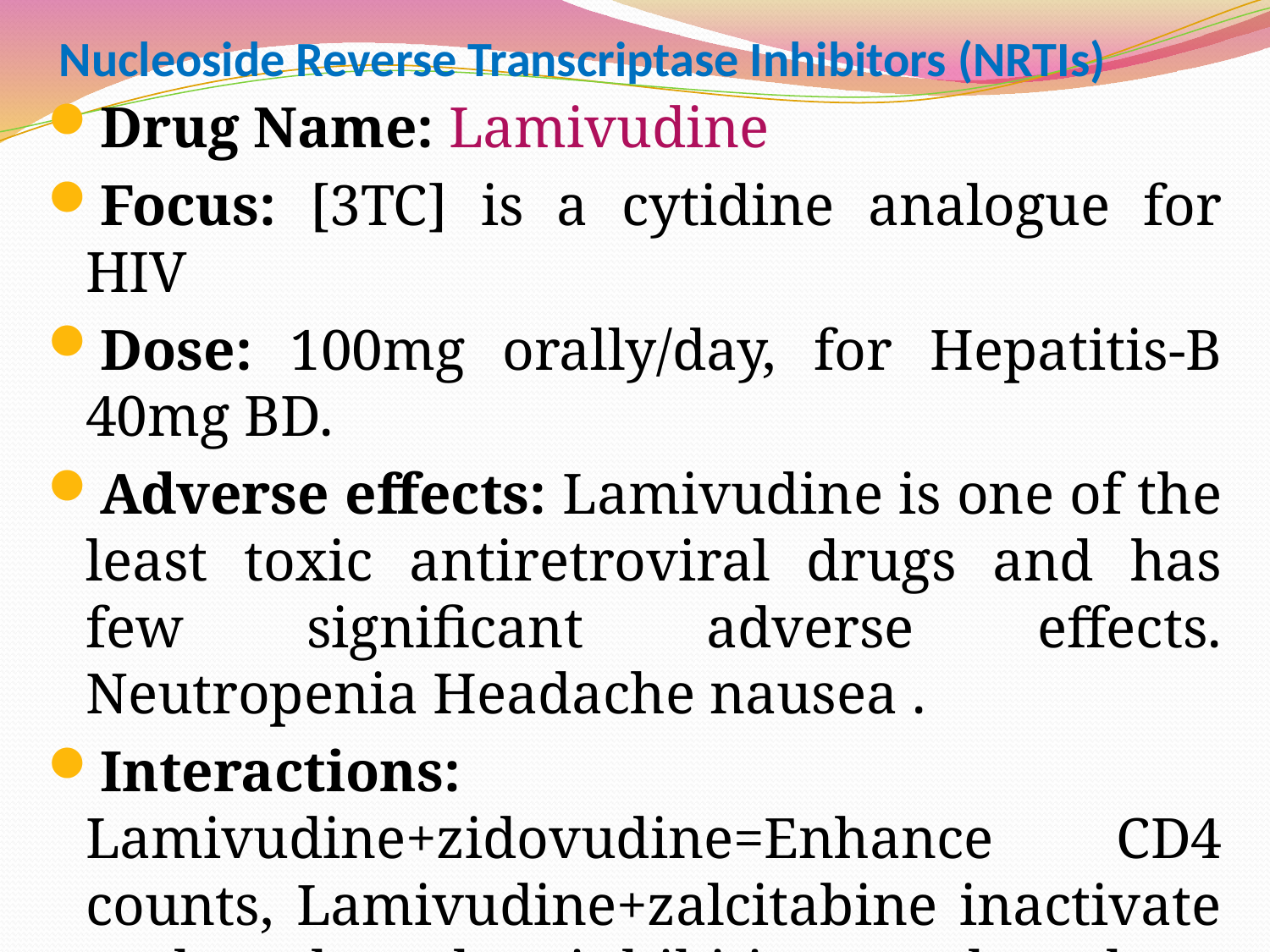

# Nucleoside Reverse Transcriptase Inhibitors (NRTIs)
Drug Name: Lamivudine
Focus: [3TC] is a cytidine analogue for HIV
Dose: 100mg orally/day, for Hepatitis-B 40mg BD.
Adverse effects: Lamivudine is one of the least toxic antiretroviral drugs and has few significant adverse effects. Neutropenia Headache nausea .
Interactions: Lamivudine+zidovudine=Enhance CD4 counts, Lamivudine+zalcitabine inactivate each other by inhibiting each others phosphorylation.